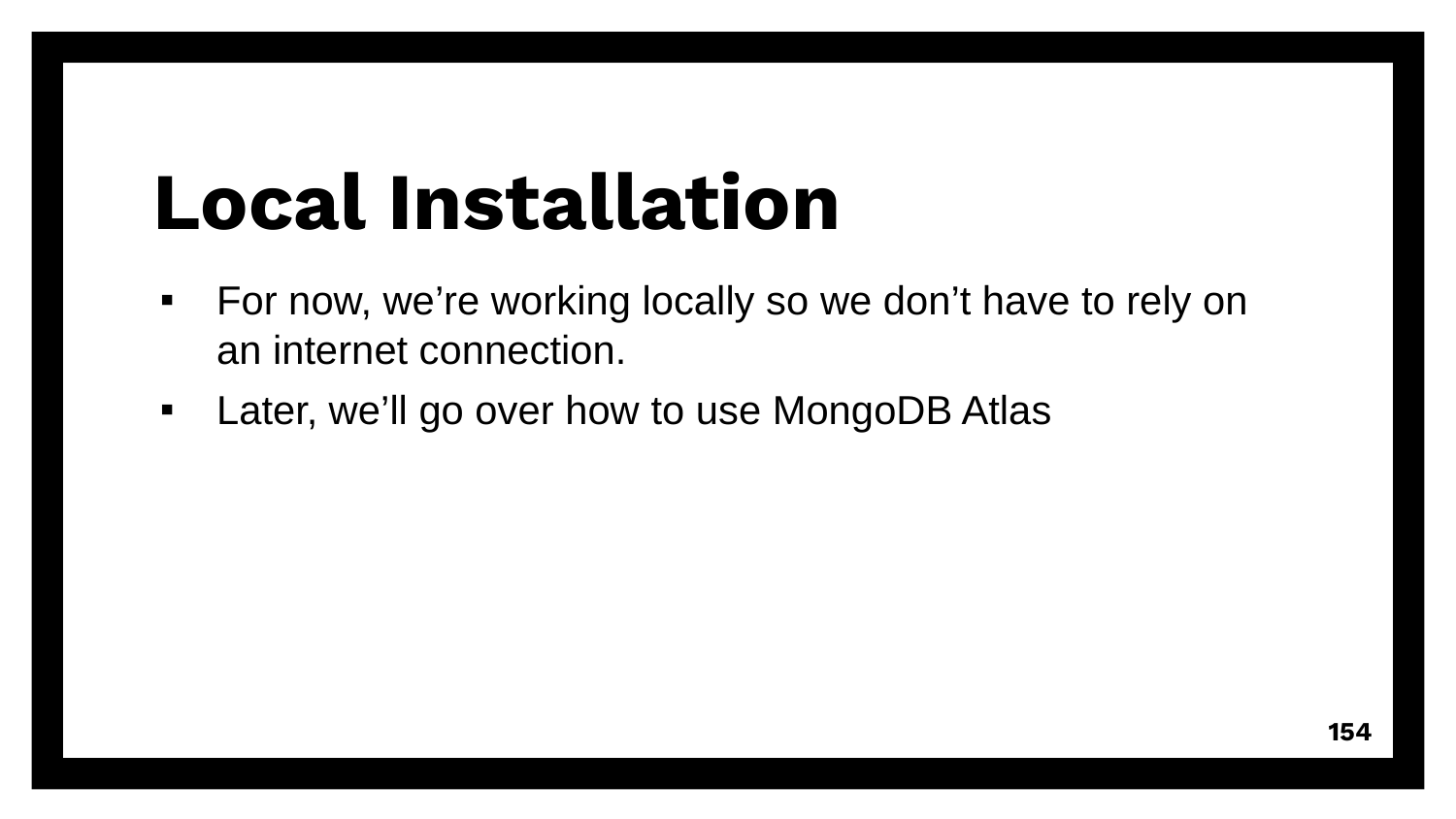

# Local Installation
For now, we’re working locally so we don’t have to rely on an internet connection.
Later, we’ll go over how to use MongoDB Atlas
154